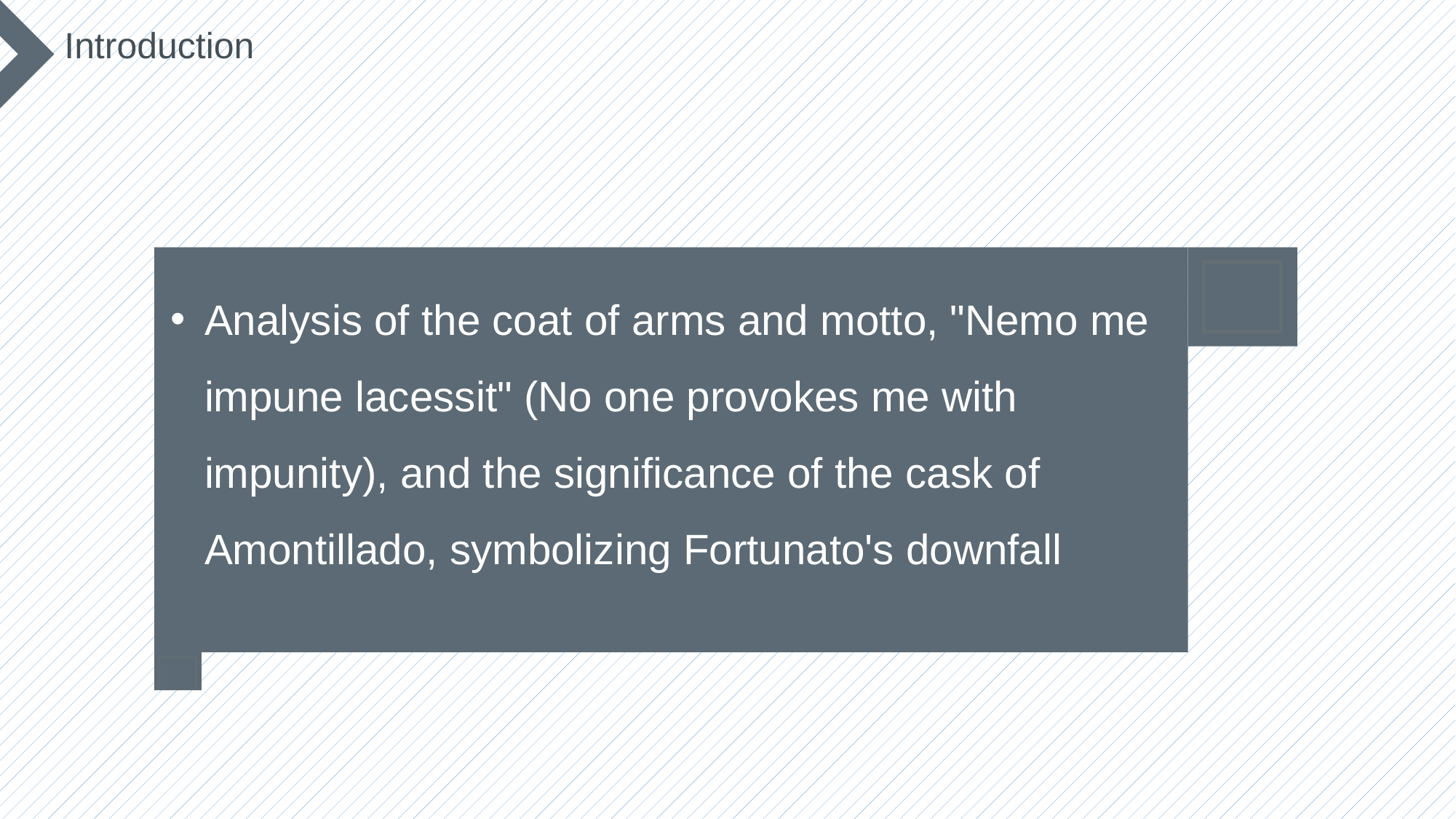

Introduction

Analysis of the coat of arms and motto, "Nemo me impune lacessit" (No one provokes me with impunity), and the significance of the cask of Amontillado, symbolizing Fortunato's downfall